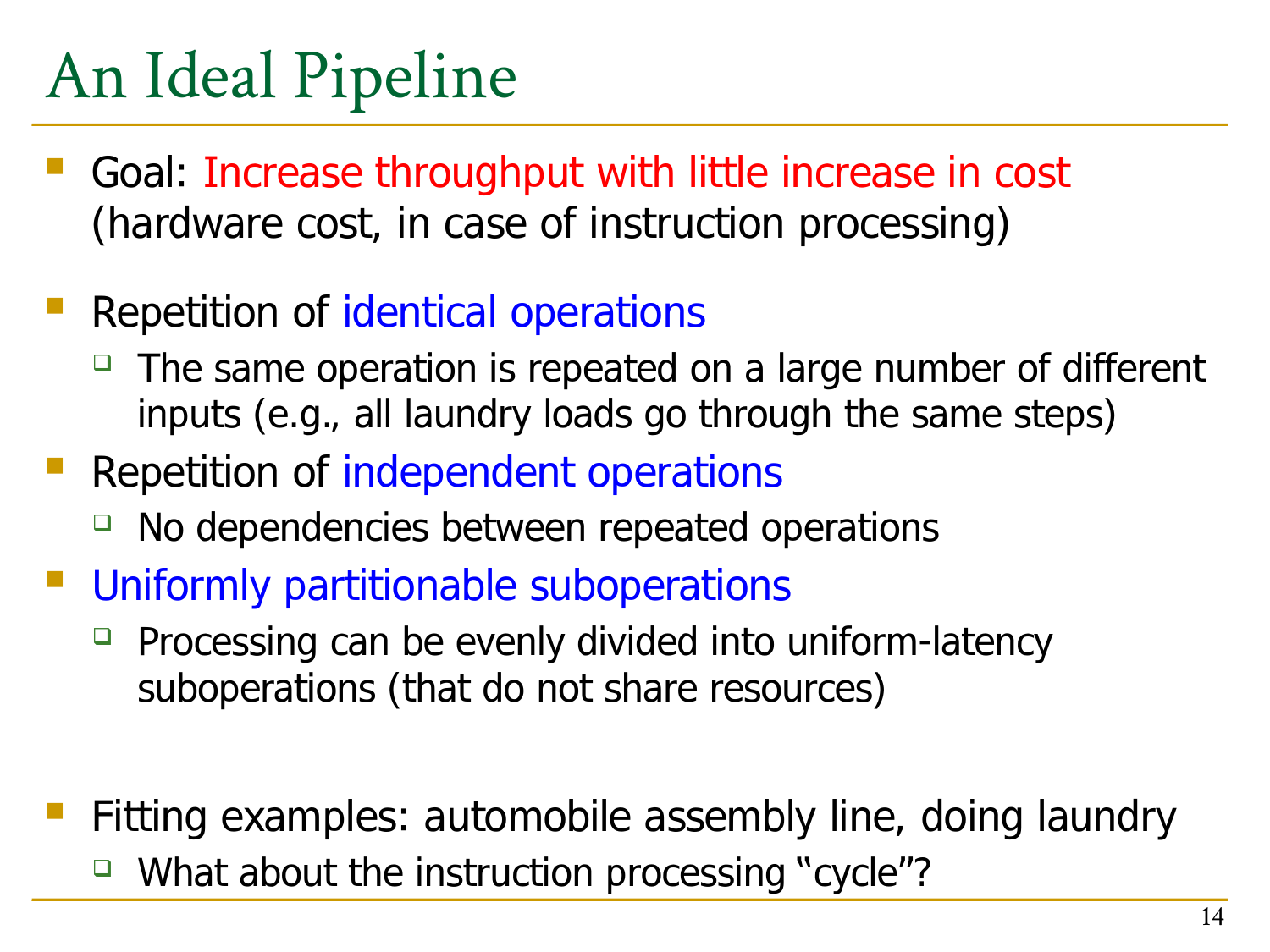

# An Ideal Pipeline
Goal: Increase throughput with little increase in cost (hardware cost, in case of instruction processing)

Repetition of identical operations
The same operation is repeated on a large number of different inputs (e.g., all laundry loads go through the same steps)
Repetition of independent operations
No dependencies between repeated operations
Uniformly partitionable suboperations
Processing can be evenly divided into uniform-latency suboperations (that do not share resources)

Fitting examples: automobile assembly line, doing laundry
What about the instruction processing “cycle”?

14